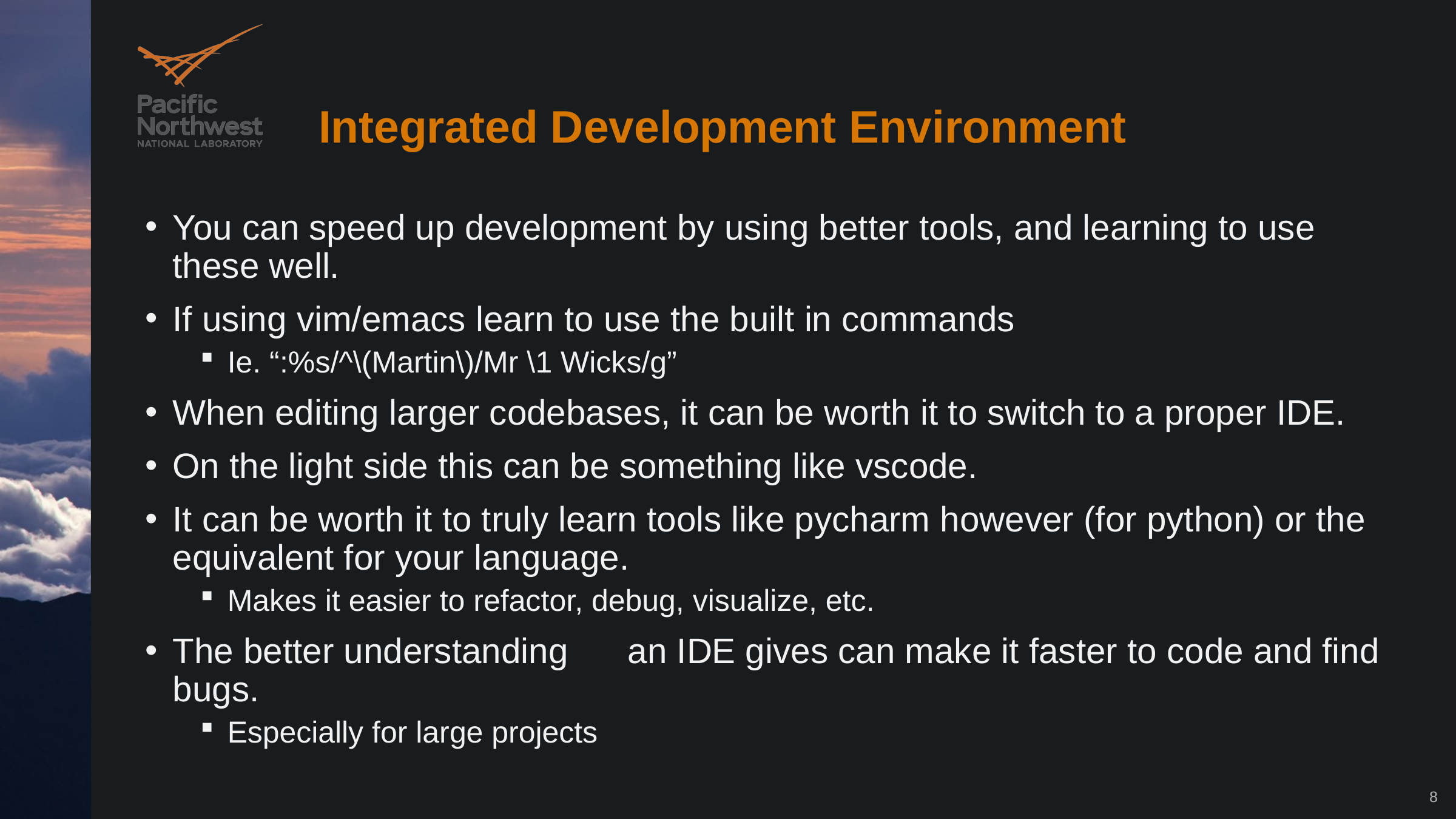

# Integrated Development Environment
You can speed up development by using better tools, and learning to use these well.
If using vim/emacs learn to use the built in commands
Ie. “:%s/^\(Martin\)/Mr \1 Wicks/g”
When editing larger codebases, it can be worth it to switch to a proper IDE.
On the light side this can be something like vscode.
It can be worth it to truly learn tools like pycharm however (for python) or the equivalent for your language.
Makes it easier to refactor, debug, visualize, etc.
The better understanding	an IDE gives can make it faster to code and find bugs.
Especially for large projects
8